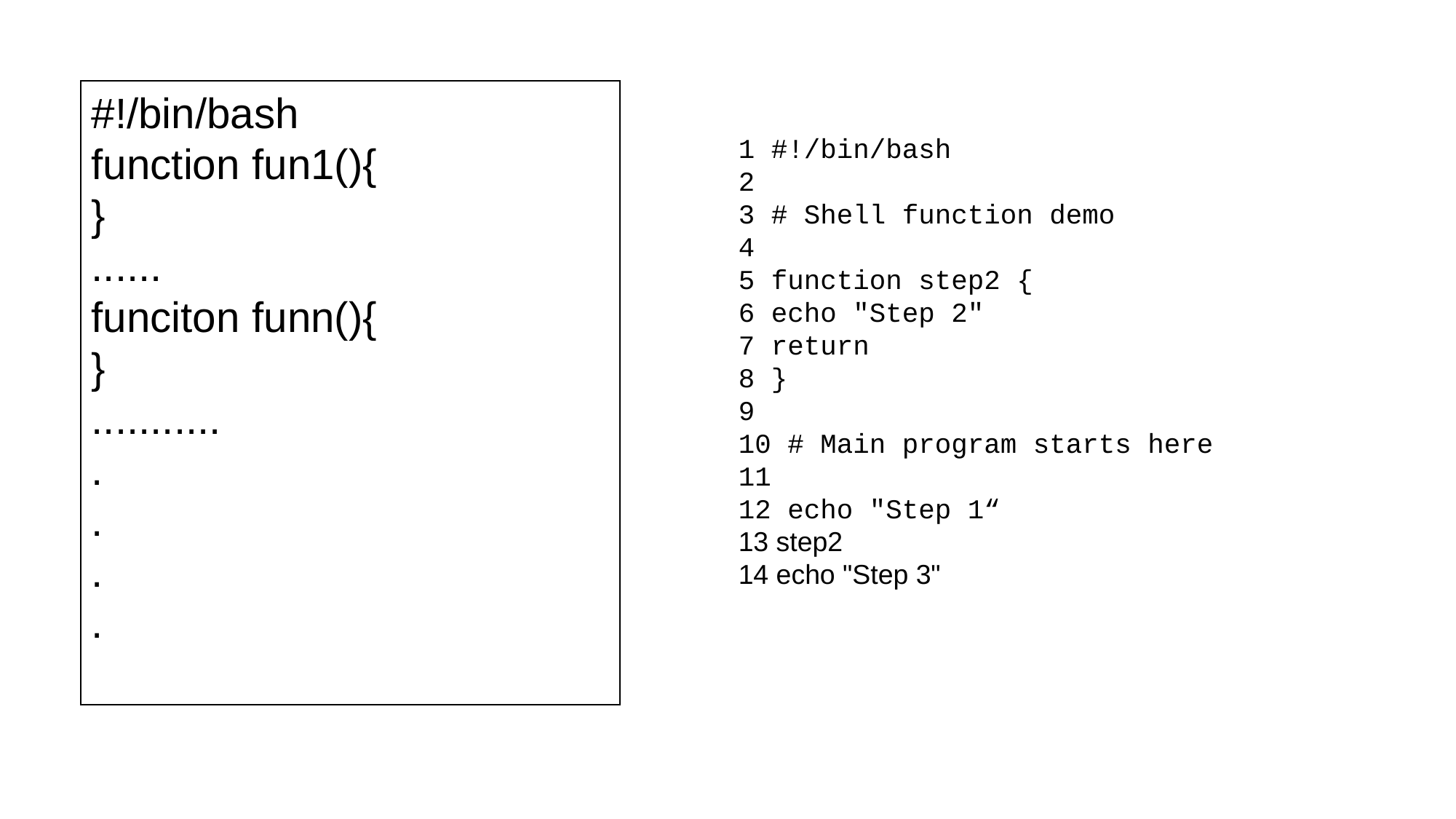

#!/bin/bash
function fun1(){
}
......
funciton funn(){
}
...........
.
.
.
.

1 #!/bin/bash
2
3 # Shell function demo
4
5 function step2 {
6 echo "Step 2"
7 return
8 }
9
10 # Main program starts here
11
12 echo "Step 1“
13 step2
14 echo "Step 3"